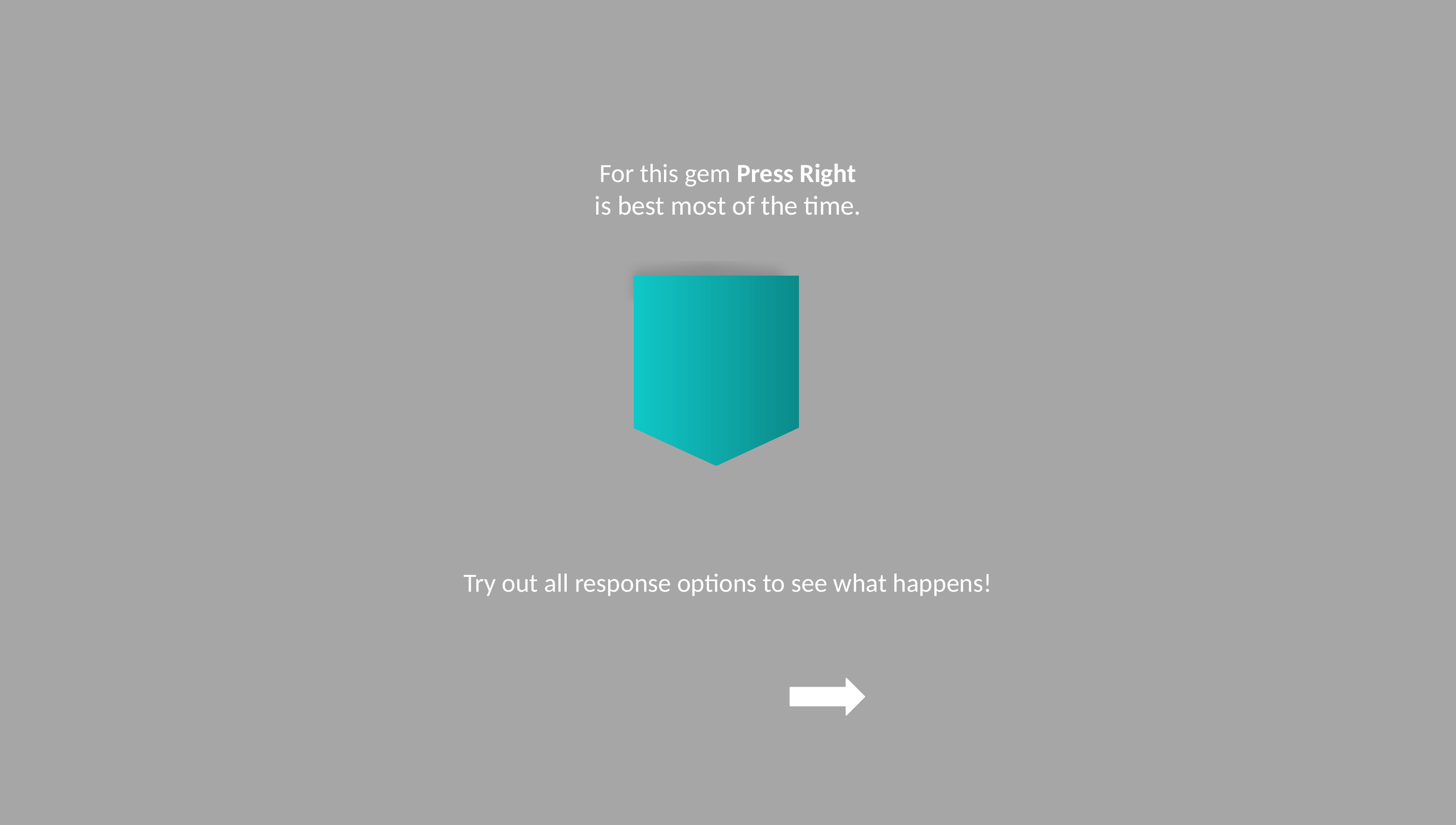

# For this gem Press Right is best most of the time. Try out all response options to see what happens!